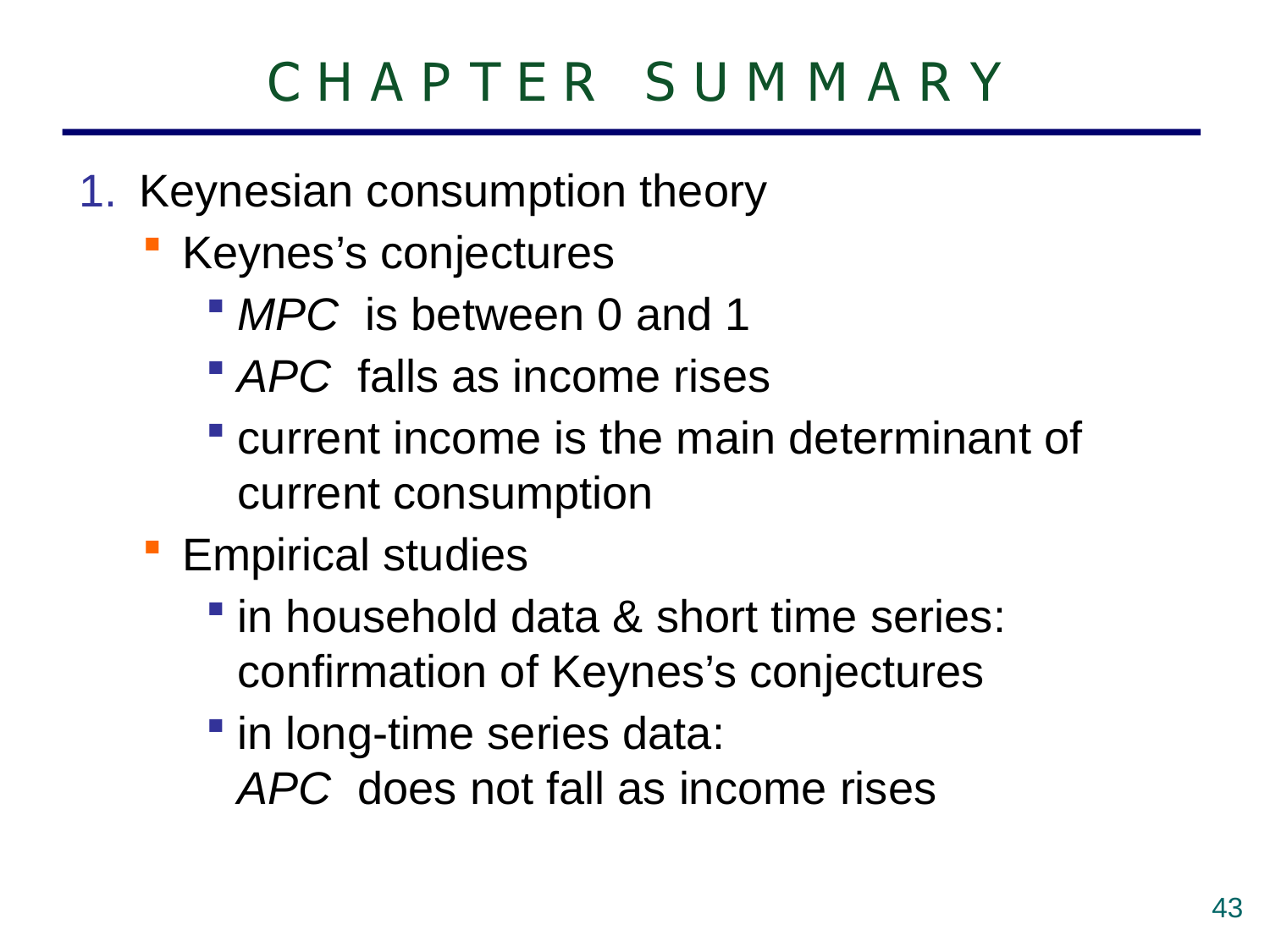

# CHAPTER SUMMARY

1.	 Keynesian consumption theory
Keynes’s conjectures
MPC  is between 0 and 1
APC  falls as income rises
current income is the main determinant of current consumption
Empirical studies
in household data & short time series: confirmation of Keynes’s conjectures
in long-time series data:
APC  does not fall as income rises
43